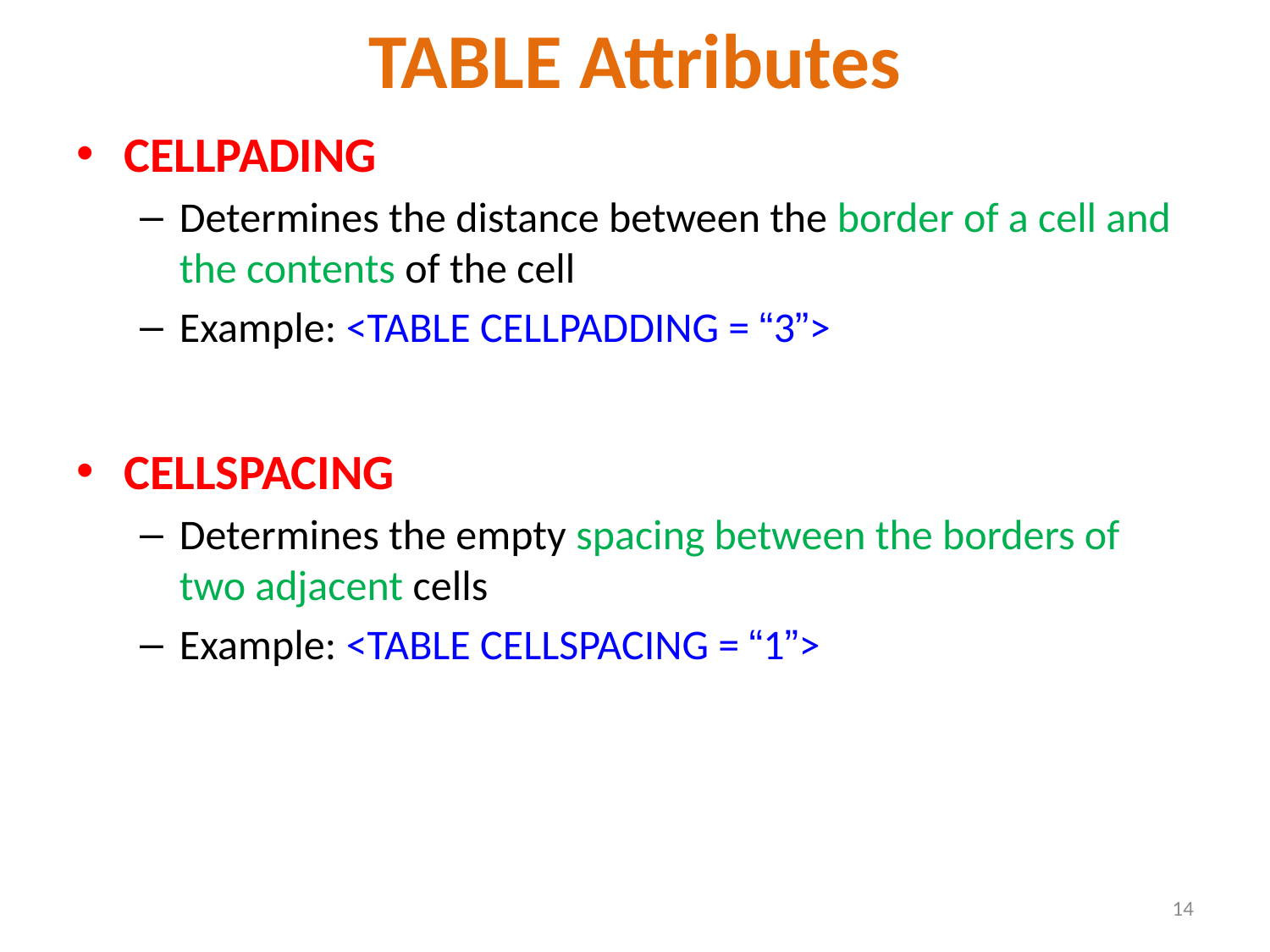

# TABLE Attributes
CELLPADING
Determines the distance between the border of a cell and the contents of the cell
Example: <TABLE CELLPADDING = “3”>

CELLSPACING
Determines the empty spacing between the borders of two adjacent cells
Example: <TABLE CELLSPACING = “1”>

14